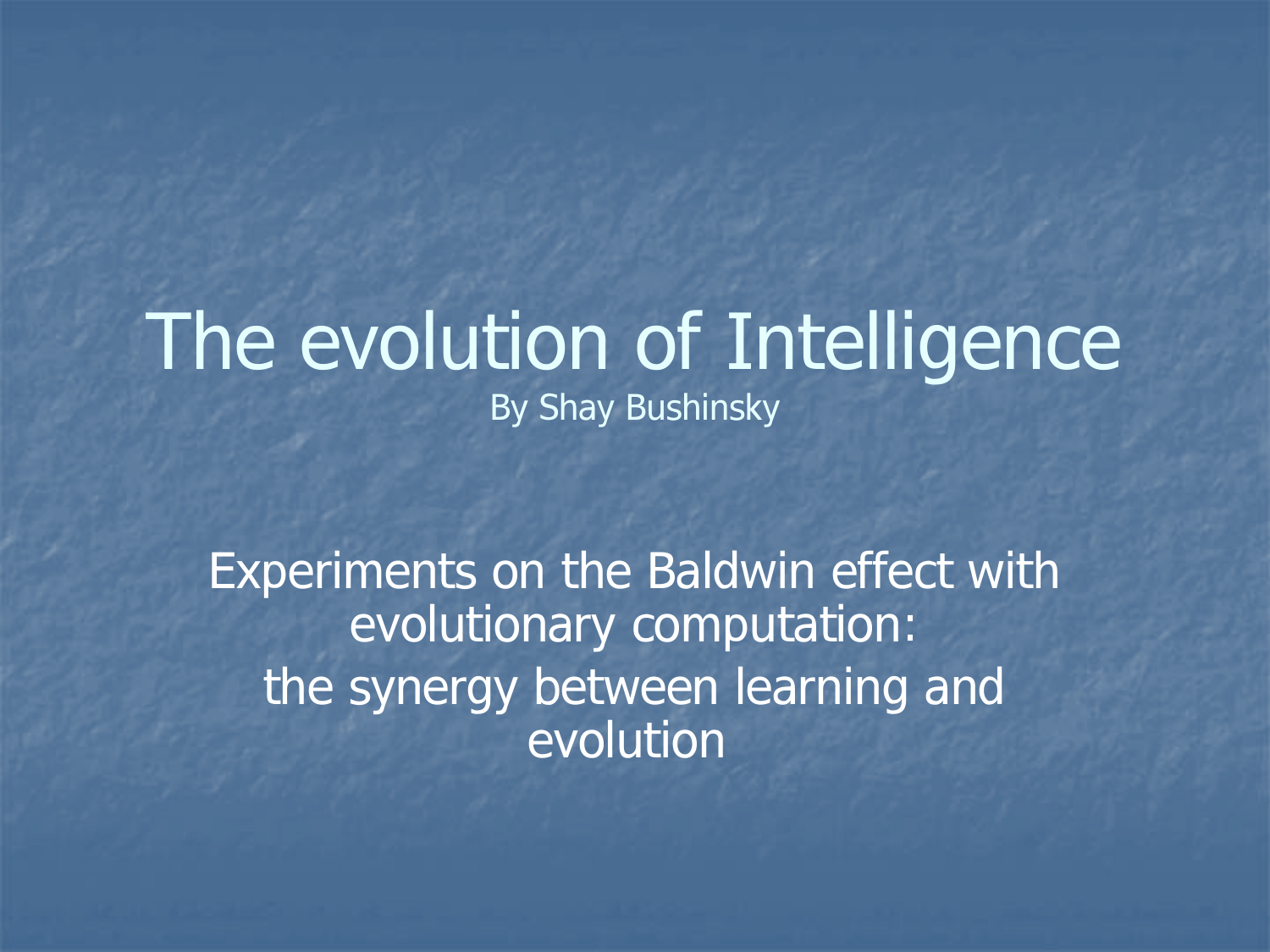

# The evolution of Intelligence By Shay Bushinsky
Experiments on the Baldwin effect with evolutionary computation:
the synergy between learning and evolution